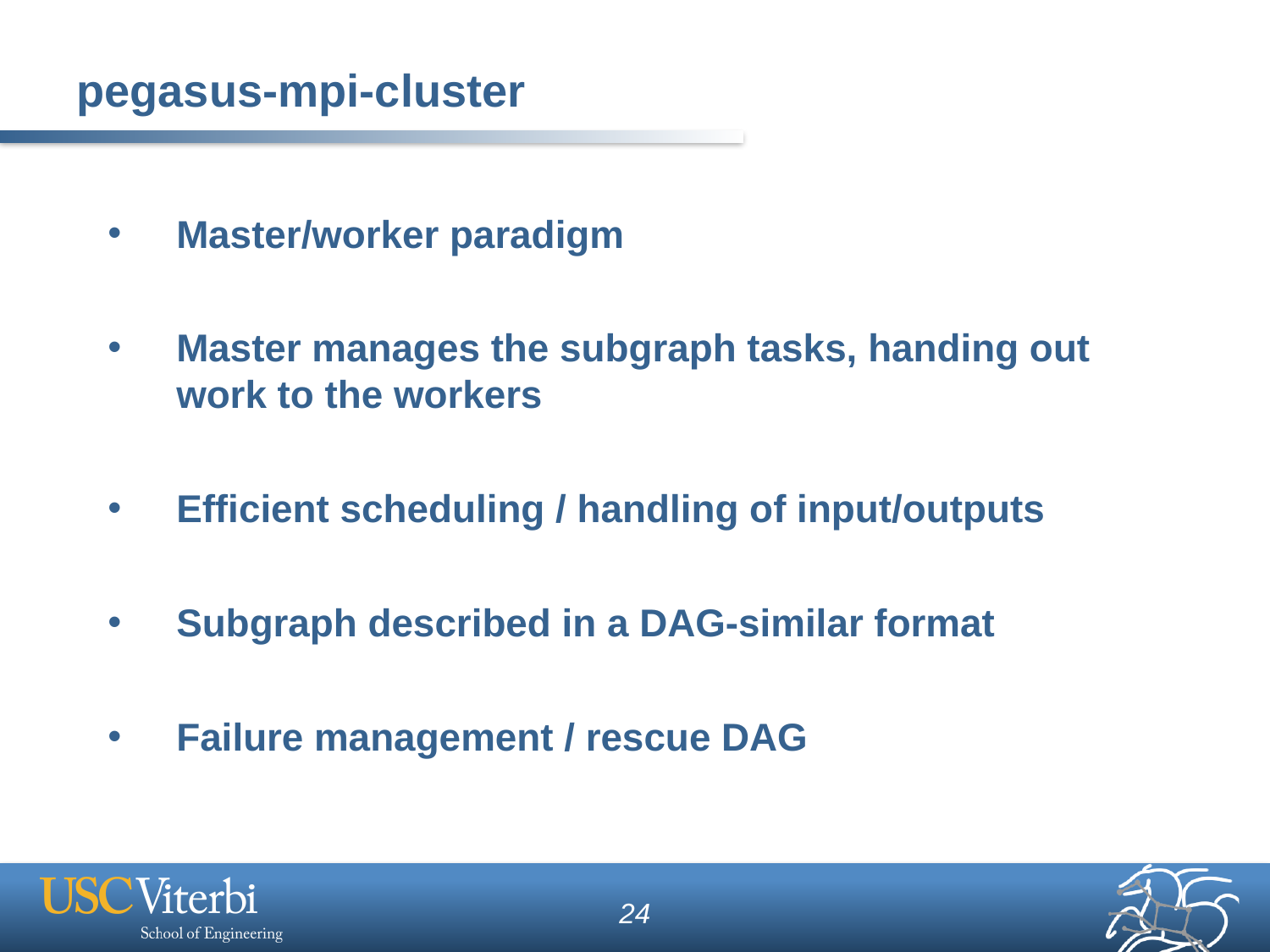

# pegasus-mpi-cluster
Master/worker paradigm
Master manages the subgraph tasks, handing out work to the workers
Efficient scheduling / handling of input/outputs
Subgraph described in a DAG-similar format
Failure management / rescue DAG